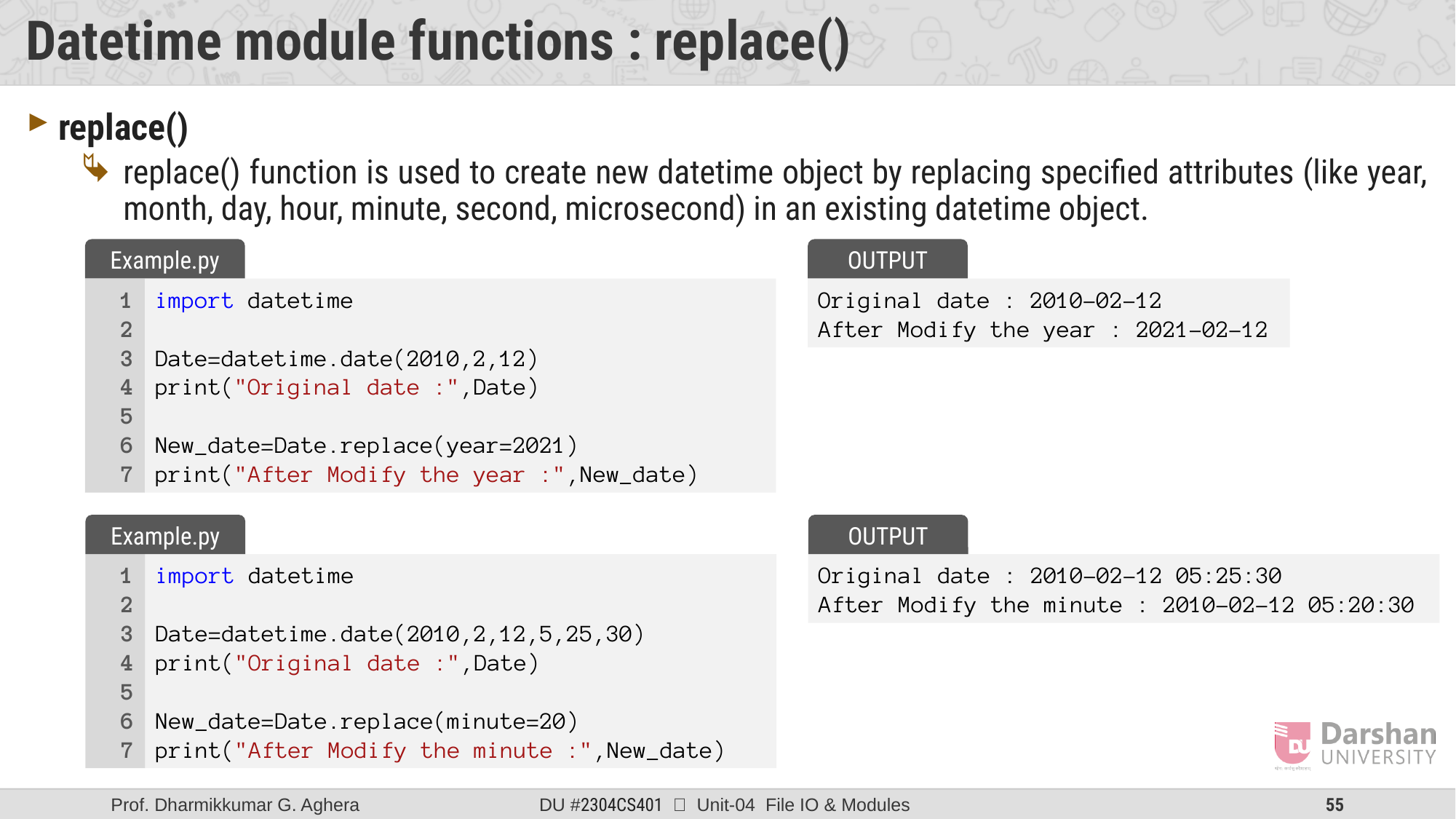

# Datetime module functions : replace()
replace()
replace() function is used to create new datetime object by replacing specified attributes (like year, month, day, hour, minute, second, microsecond) in an existing datetime object.

Example.py
OUTPUT
1
2
3
4
5
6
7
import datetime

Date=datetime.date(2010,2,12)
print("Original date :",Date)

New_date=Date.replace(year=2021)
print("After Modify the year :",New_date)
Original date : 2010-02-12
After Modify the year : 2021-02-12
Example.py
OUTPUT
1
2
3
4
5
6
7
import datetime

Date=datetime.date(2010,2,12,5,25,30)
print("Original date :",Date)

New_date=Date.replace(minute=20)
print("After Modify the minute :",New_date)
Original date : 2010-02-12 05:25:30
After Modify the minute : 2010-02-12 05:20:30